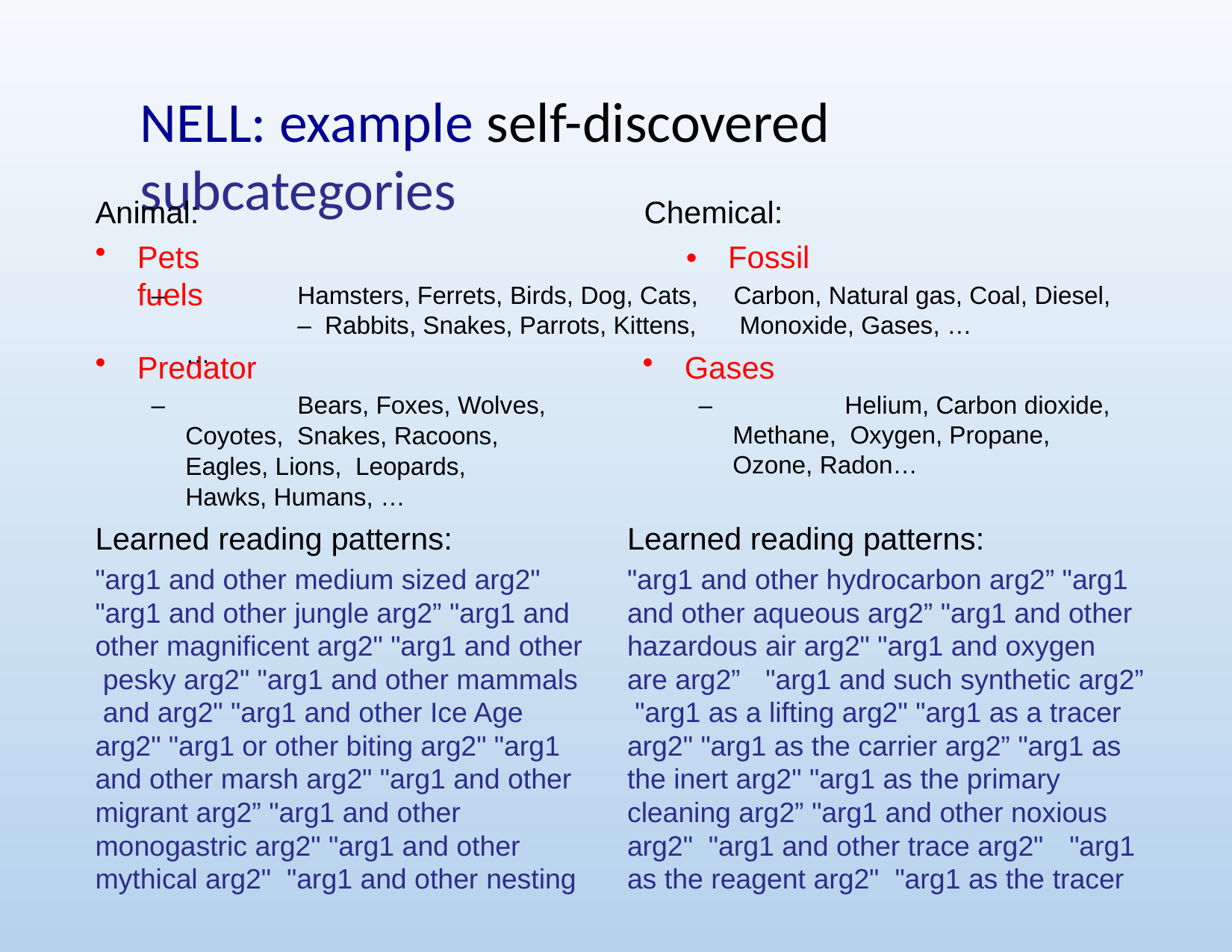

# NELL: example self-discovered subcategories
Animal:	Chemical:
Pets	•	Fossil fuels
– 		Hamsters, Ferrets, Birds, Dog, Cats,	–  Rabbits, Snakes, Parrots, Kittens, …
Carbon, Natural gas, Coal, Diesel,  Monoxide, Gases, …
Predator
Gases
–		Bears, Foxes, Wolves, Coyotes,  Snakes, Racoons, Eagles, Lions,  Leopards, Hawks, Humans, …
–		Helium, Carbon dioxide, Methane,  Oxygen, Propane, Ozone, Radon…
Learned reading patterns:
"arg1 and other medium sized arg2"  "arg1 and other jungle arg2” "arg1 and  other magnificent arg2" "arg1 and other  pesky arg2" "arg1 and other mammals  and arg2" "arg1 and other Ice Age  arg2" "arg1 or other biting arg2" "arg1  and other marsh arg2" "arg1 and other  migrant arg2” "arg1 and other  monogastric arg2" "arg1 and other  mythical arg2"  "arg1 and other nesting
Learned reading patterns:
"arg1 and other hydrocarbon arg2” "arg1  and other aqueous arg2” "arg1 and other  hazardous air arg2" "arg1 and oxygen  are arg2”	"arg1 and such synthetic arg2”  "arg1 as a lifting arg2" "arg1 as a tracer  arg2" "arg1 as the carrier arg2” "arg1 as  the inert arg2" "arg1 as the primary  cleaning arg2” "arg1 and other noxious  arg2"  "arg1 and other trace arg2"	"arg1  as the reagent arg2"  "arg1 as the tracer
University at Buffalo